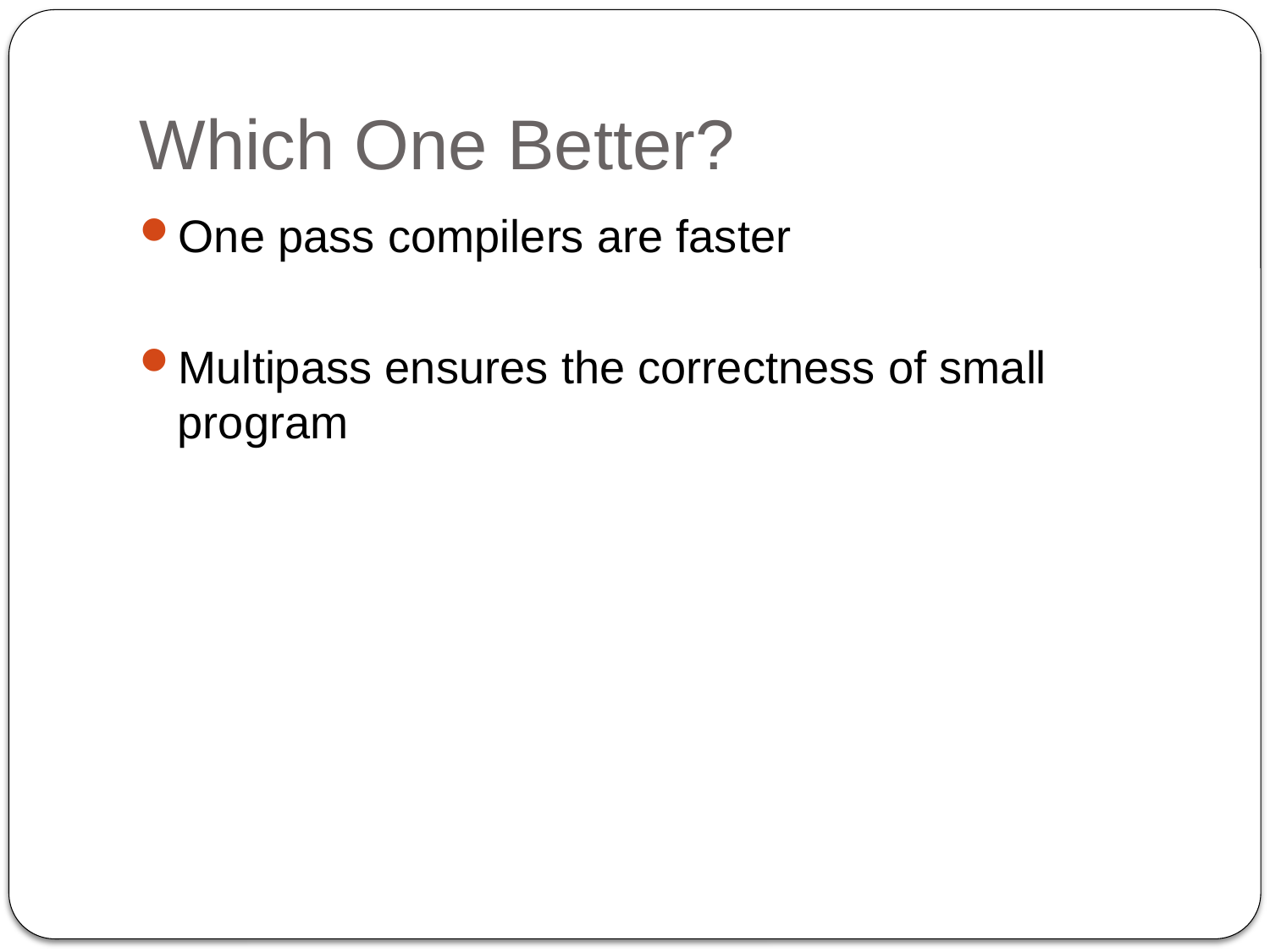

# Which One Better?
One pass compilers are faster

Multipass ensures the correctness of small program